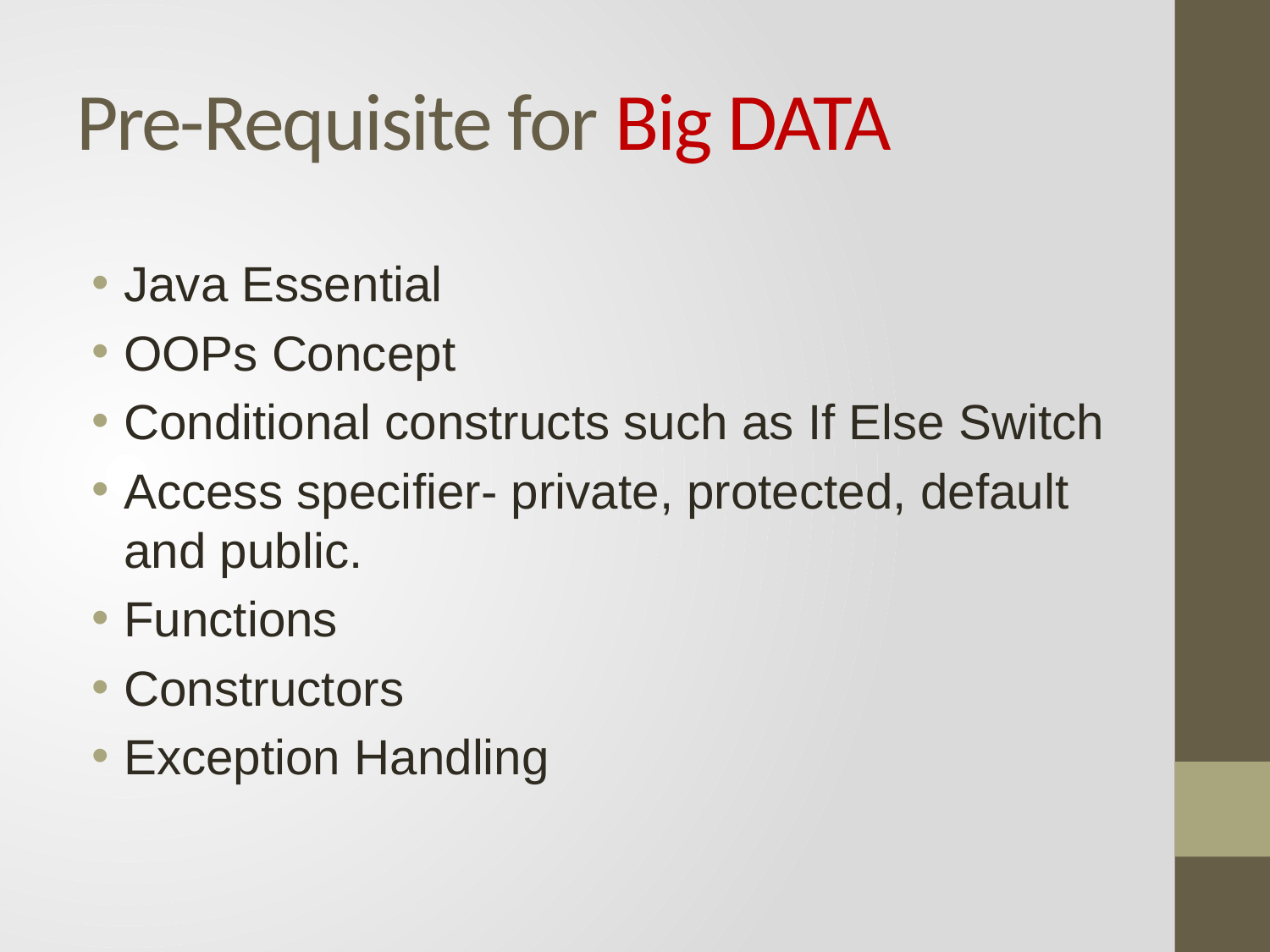

# Pre-Requisite for Big DATA
Java Essential
OOPs Concept
Conditional constructs such as If Else Switch
Access specifier- private, protected, default and public.
Functions
Constructors
Exception Handling